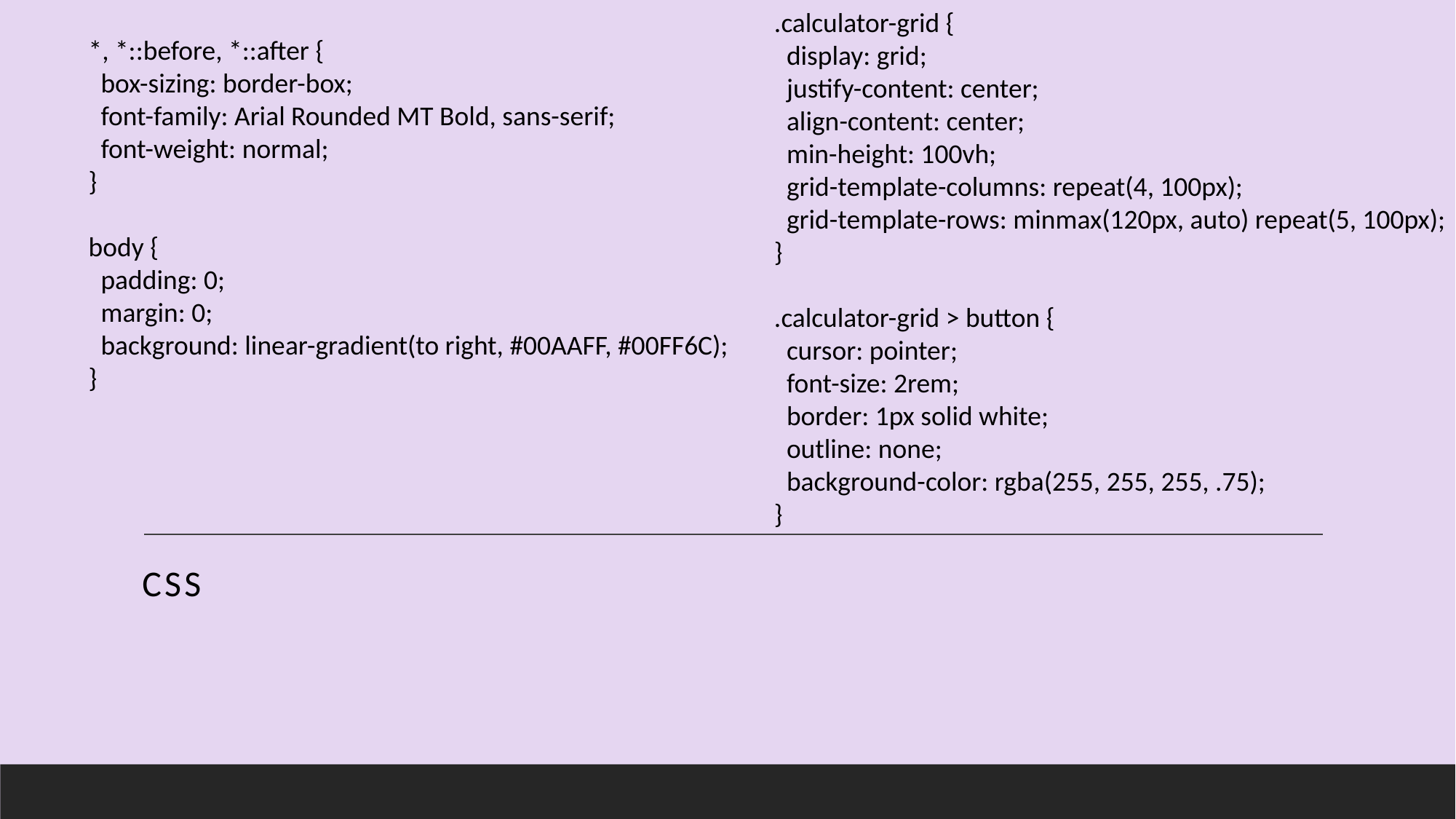

.calculator-grid {
  display: grid;
  justify-content: center;
  align-content: center;
  min-height: 100vh;
  grid-template-columns: repeat(4, 100px);
  grid-template-rows: minmax(120px, auto) repeat(5, 100px);
}

.calculator-grid > button {
  cursor: pointer;
  font-size: 2rem;
  border: 1px solid white;
  outline: none;
  background-color: rgba(255, 255, 255, .75);
}

*, *::before, *::after {
  box-sizing: border-box;
  font-family: Arial Rounded MT Bold, sans-serif;
  font-weight: normal;
}

body {
  padding: 0;
  margin: 0;
  background: linear-gradient(to right, #00AAFF, #00FF6C);
}

CSS